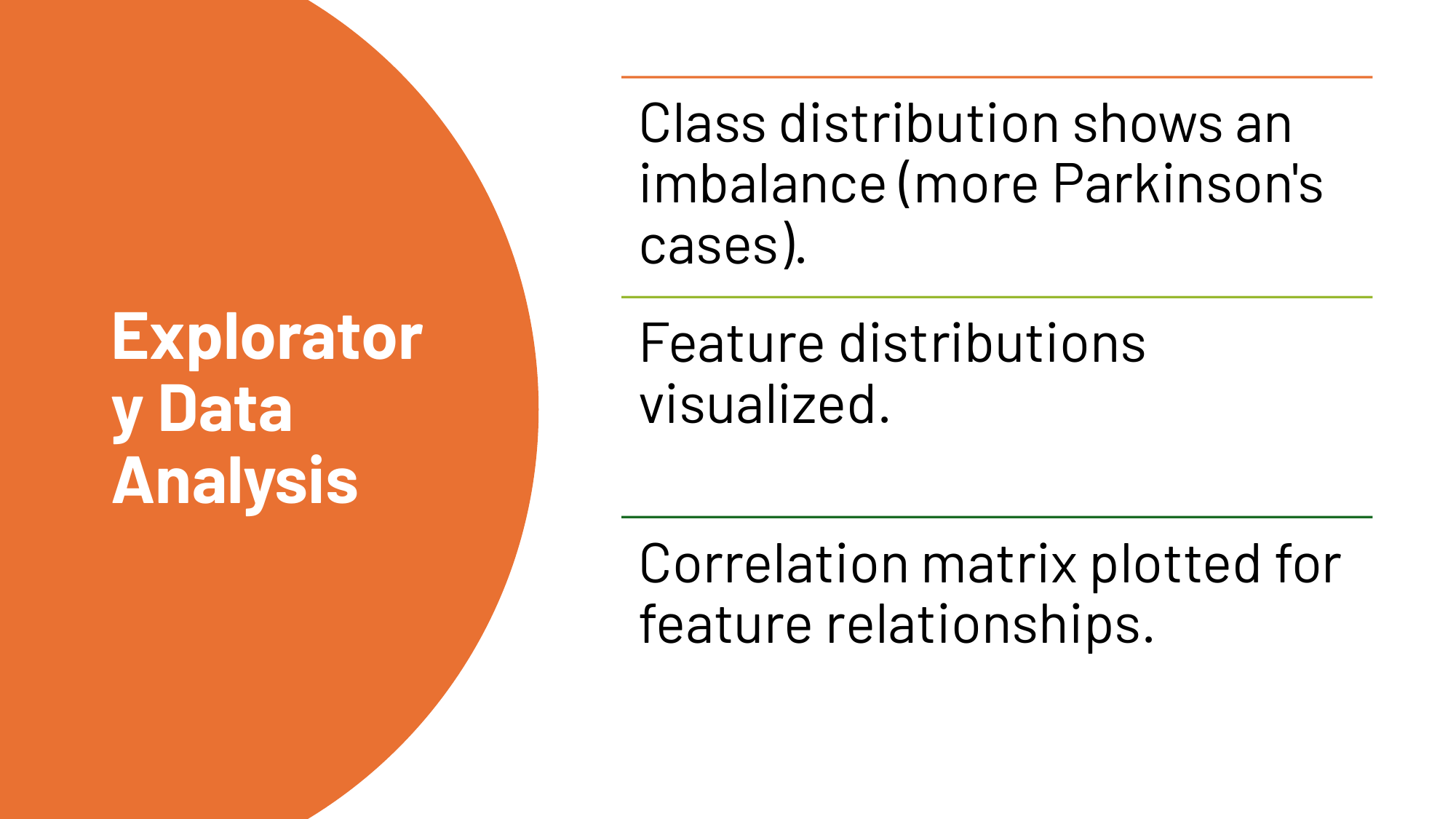

Class distribution shows an imbalance (more Parkinson's cases).
Feature distributions visualized.
Correlation matrix plotted for feature relationships.
# Exploratory Data Analysis